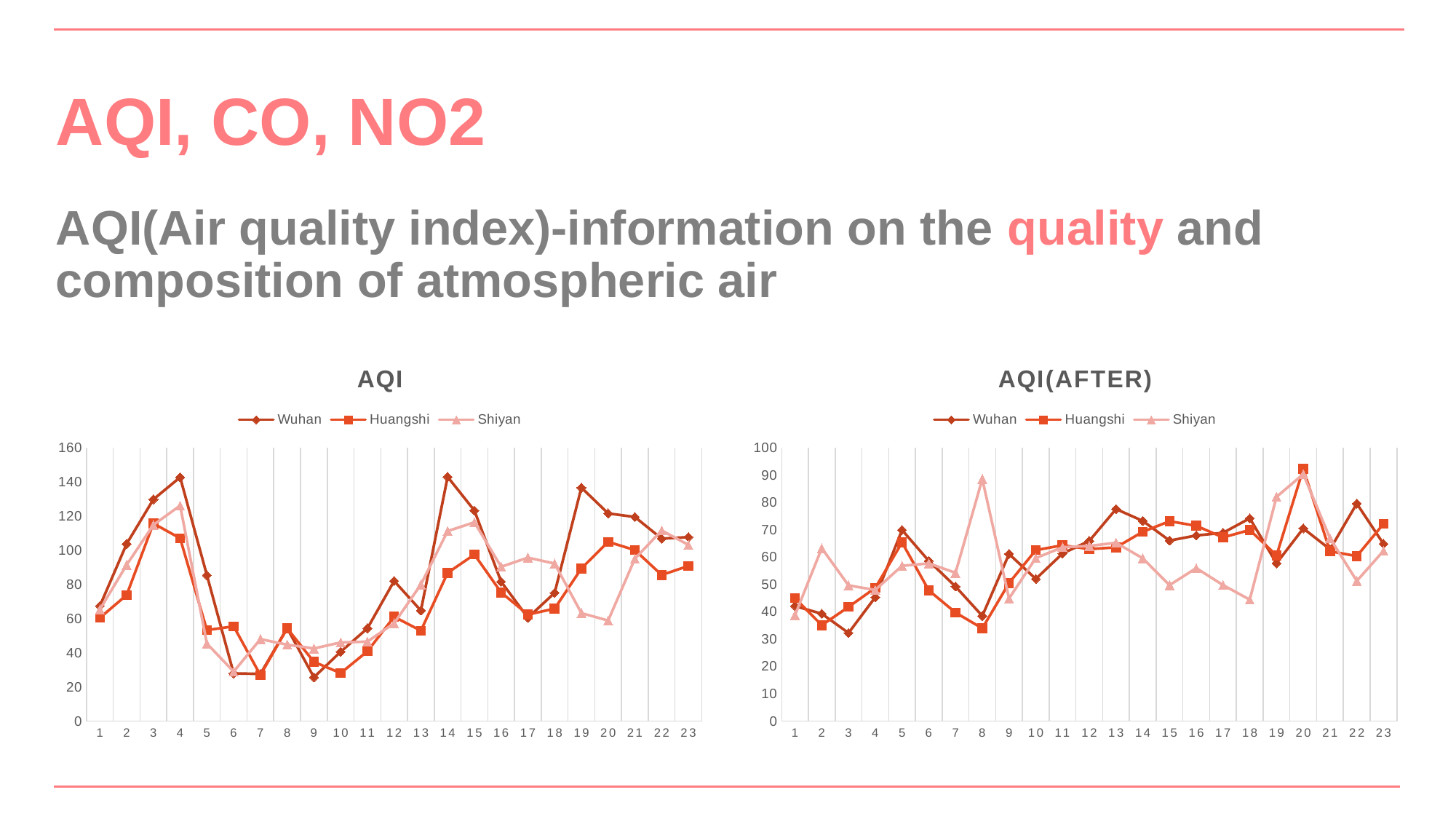

# AQI, CO, NO2

AQI(Air quality index)-information on the quality and composition of atmospheric air

### Chart: AQI

| Category |  | Huangshi | Shiyan |
|---|---|---|---|

### Chart: AQI(AFTER)

| Category | Wuhan | Huangshi | Shiyan |
|---|---|---|---|